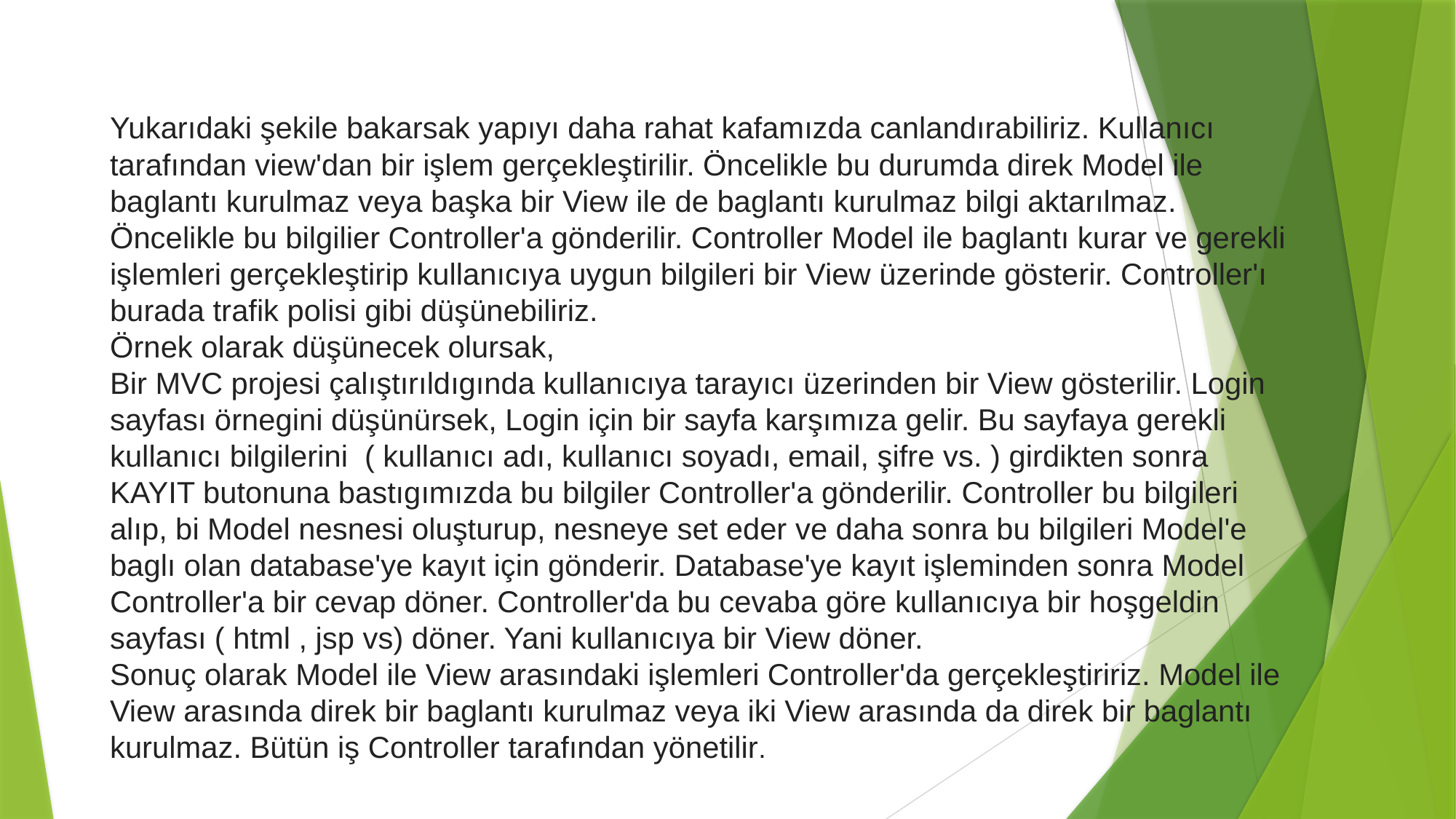

Yukarıdaki şekile bakarsak yapıyı daha rahat kafamızda canlandırabiliriz. Kullanıcı tarafından view'dan bir işlem gerçekleştirilir. Öncelikle bu durumda direk Model ile baglantı kurulmaz veya başka bir View ile de baglantı kurulmaz bilgi aktarılmaz. Öncelikle bu bilgilier Controller'a gönderilir. Controller Model ile baglantı kurar ve gerekli işlemleri gerçekleştirip kullanıcıya uygun bilgileri bir View üzerinde gösterir. Controller'ı burada trafik polisi gibi düşünebiliriz.
Örnek olarak düşünecek olursak,
Bir MVC projesi çalıştırıldıgında kullanıcıya tarayıcı üzerinden bir View gösterilir. Login sayfası örnegini düşünürsek, Login için bir sayfa karşımıza gelir. Bu sayfaya gerekli kullanıcı bilgilerini  ( kullanıcı adı, kullanıcı soyadı, email, şifre vs. ) girdikten sonra KAYIT butonuna bastıgımızda bu bilgiler Controller'a gönderilir. Controller bu bilgileri alıp, bi Model nesnesi oluşturup, nesneye set eder ve daha sonra bu bilgileri Model'e baglı olan database'ye kayıt için gönderir. Database'ye kayıt işleminden sonra Model Controller'a bir cevap döner. Controller'da bu cevaba göre kullanıcıya bir hoşgeldin sayfası ( html , jsp vs) döner. Yani kullanıcıya bir View döner.
Sonuç olarak Model ile View arasındaki işlemleri Controller'da gerçekleştiririz. Model ile View arasında direk bir baglantı kurulmaz veya iki View arasında da direk bir baglantı kurulmaz. Bütün iş Controller tarafından yönetilir.